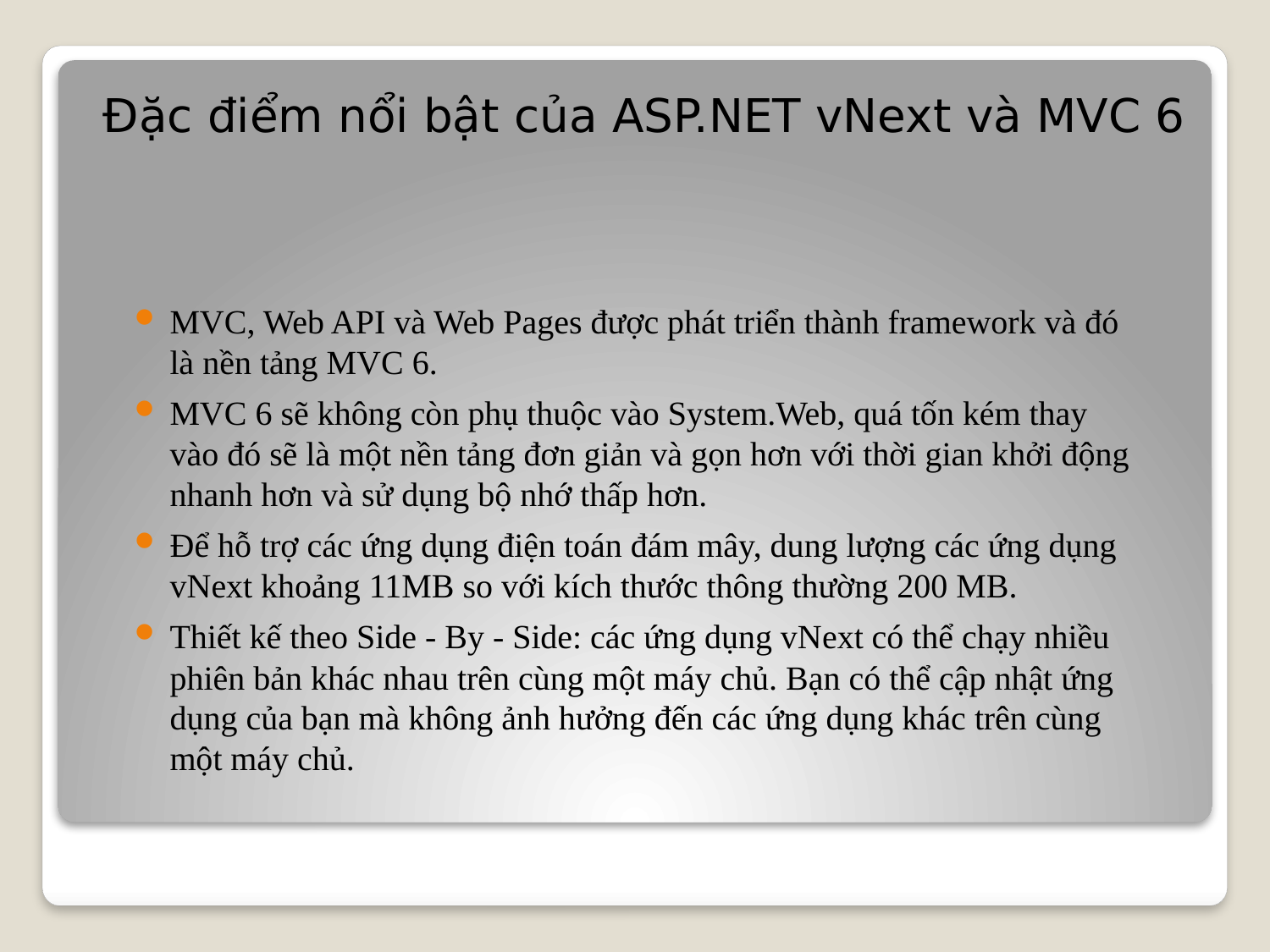

Đặc điểm nổi bật của ASP.NET vNext và MVC 6
MVC, Web API và Web Pages được phát triển thành framework và đó là nền tảng MVC 6.
MVC 6 sẽ không còn phụ thuộc vào System.Web, quá tốn kém thay vào đó sẽ là một nền tảng đơn giản và gọn hơn với thời gian khởi động nhanh hơn và sử dụng bộ nhớ thấp hơn.
Để hỗ trợ các ứng dụng điện toán đám mây, dung lượng các ứng dụng vNext khoảng 11MB so với kích thước thông thường 200 MB.
Thiết kế theo Side - By - Side: các ứng dụng vNext có thể chạy nhiều phiên bản khác nhau trên cùng một máy chủ. Bạn có thể cập nhật ứng dụng của bạn mà không ảnh hưởng đến các ứng dụng khác trên cùng một máy chủ.